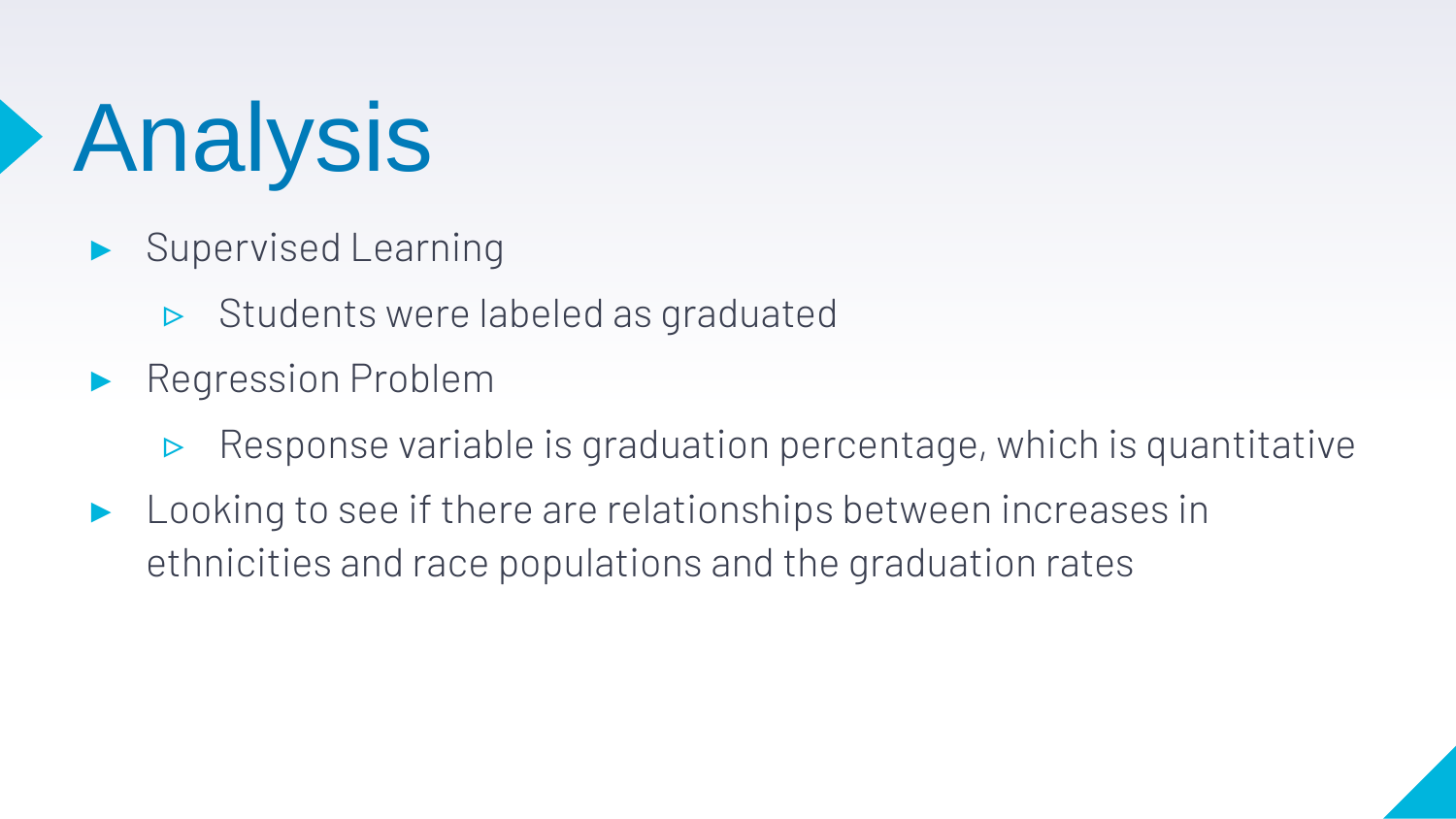

# Analysis
Supervised Learning
Students were labeled as graduated
Regression Problem
Response variable is graduation percentage, which is quantitative
Looking to see if there are relationships between increases in ethnicities and race populations and the graduation rates